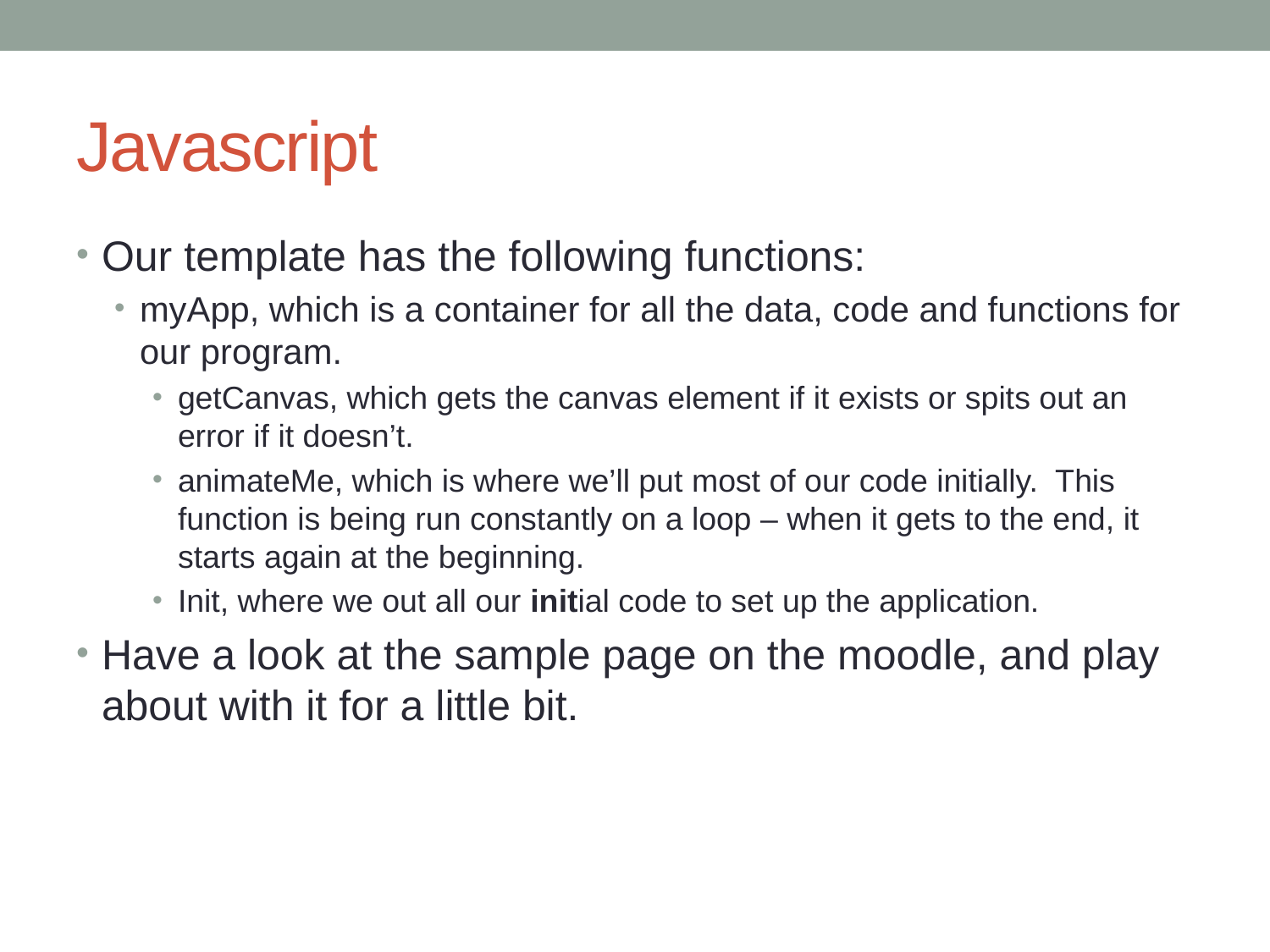

# Javascript
Our template has the following functions:
myApp, which is a container for all the data, code and functions for our program.
getCanvas, which gets the canvas element if it exists or spits out an error if it doesn’t.
animateMe, which is where we’ll put most of our code initially.  This function is being run constantly on a loop – when it gets to the end, it starts again at the beginning.
Init, where we out all our initial code to set up the application.
Have a look at the sample page on the moodle, and play about with it for a little bit.